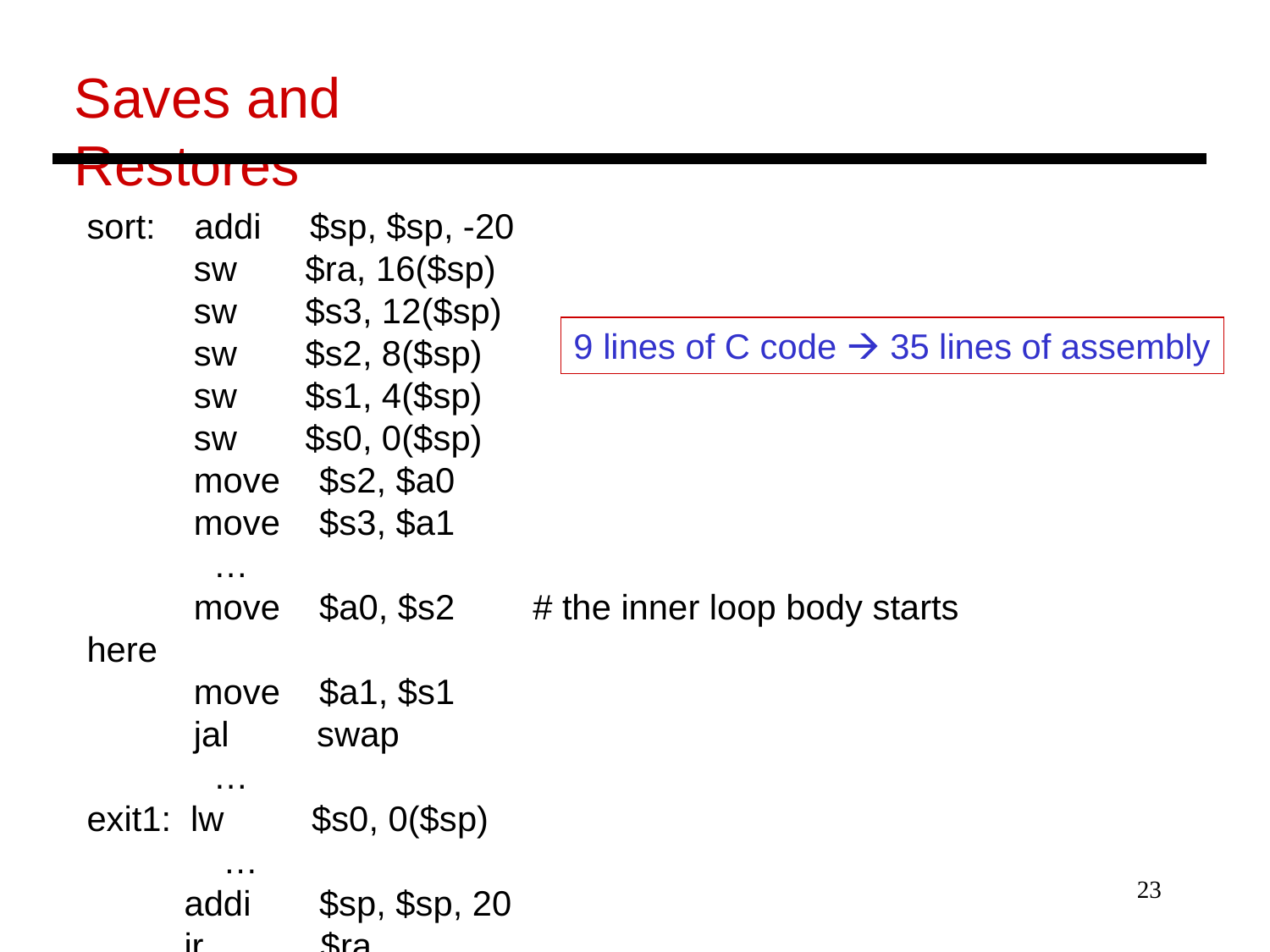

Saves and Restores
sort:    addi     $sp, $sp, -20
           sw       $ra, 16($sp)
           sw       $s3, 12($sp)
           sw       $s2, 8($sp)
           sw       $s1, 4($sp)
           sw       $s0, 0($sp)
           move    $s2, $a0
           move    $s3, $a1
             …
           move    $a0, $s2        # the inner loop body starts here
           move    $a1, $s1
           jal         swap
             …
exit1:  lw         $s0, 0($sp)
              …
          addi       $sp, $sp, 20
          jr            $ra
9 lines of C code 🡪 35 lines of assembly
23